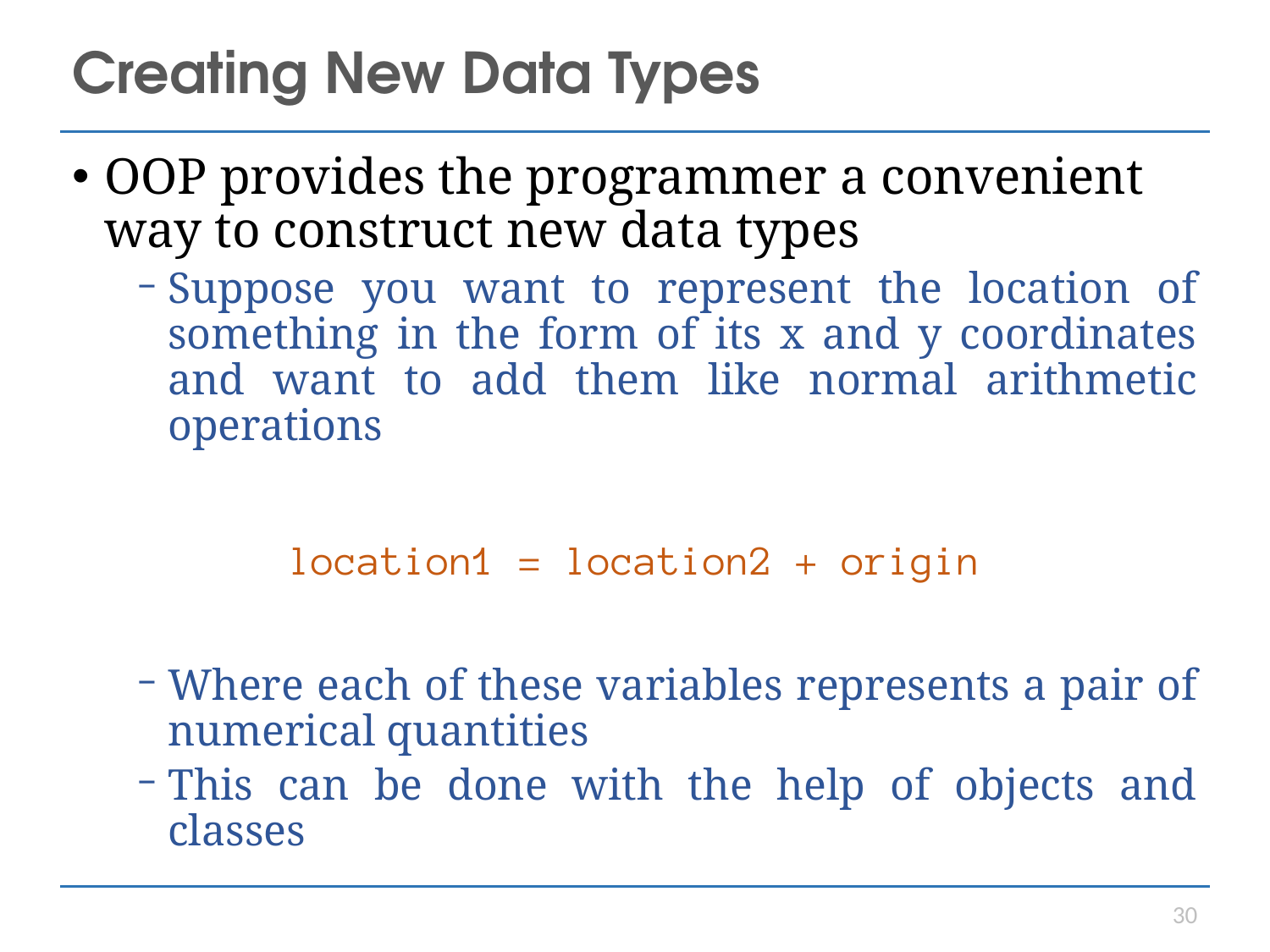

# Creating New Data Types
OOP provides the programmer a convenient way to construct new data types
Suppose you want to represent the location of something in the form of its x and y coordinates and want to add them like normal arithmetic operations

location1 = location2 + origin

Where each of these variables represents a pair of numerical quantities
This can be done with the help of objects and classes

30